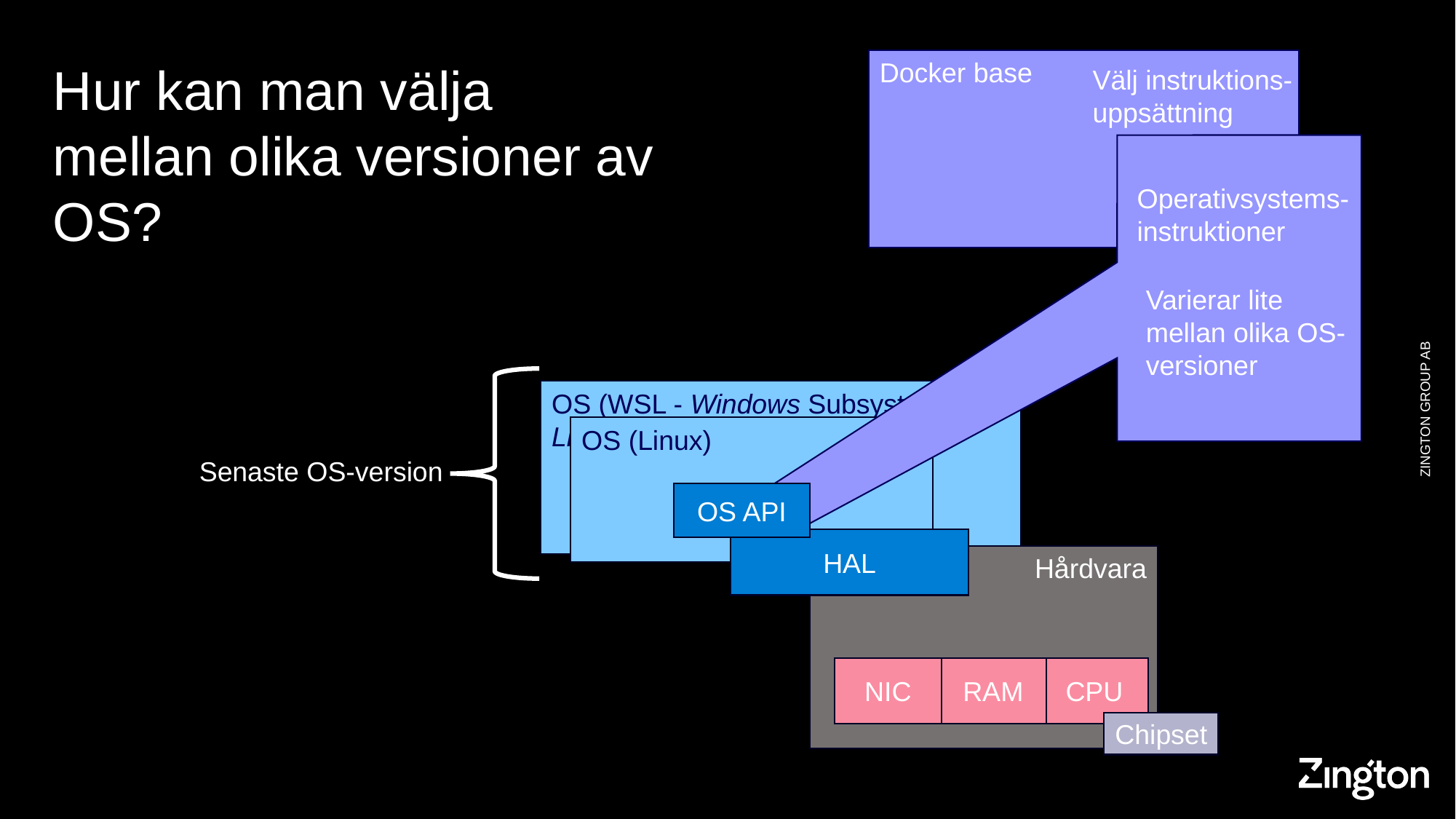

Docker base
Hur kan man välja mellan olika versioner av OS?
Välj instruktions-uppsättning
Operativsystems-
instruktioner
Varierar lite mellan olika OS-versioner

OS (WSL - Windows Subsystem for Linux)
OS (Linux)
Senaste OS-version
OS API
HAL
Hårdvara
NIC
RAM
CPU
Chipset